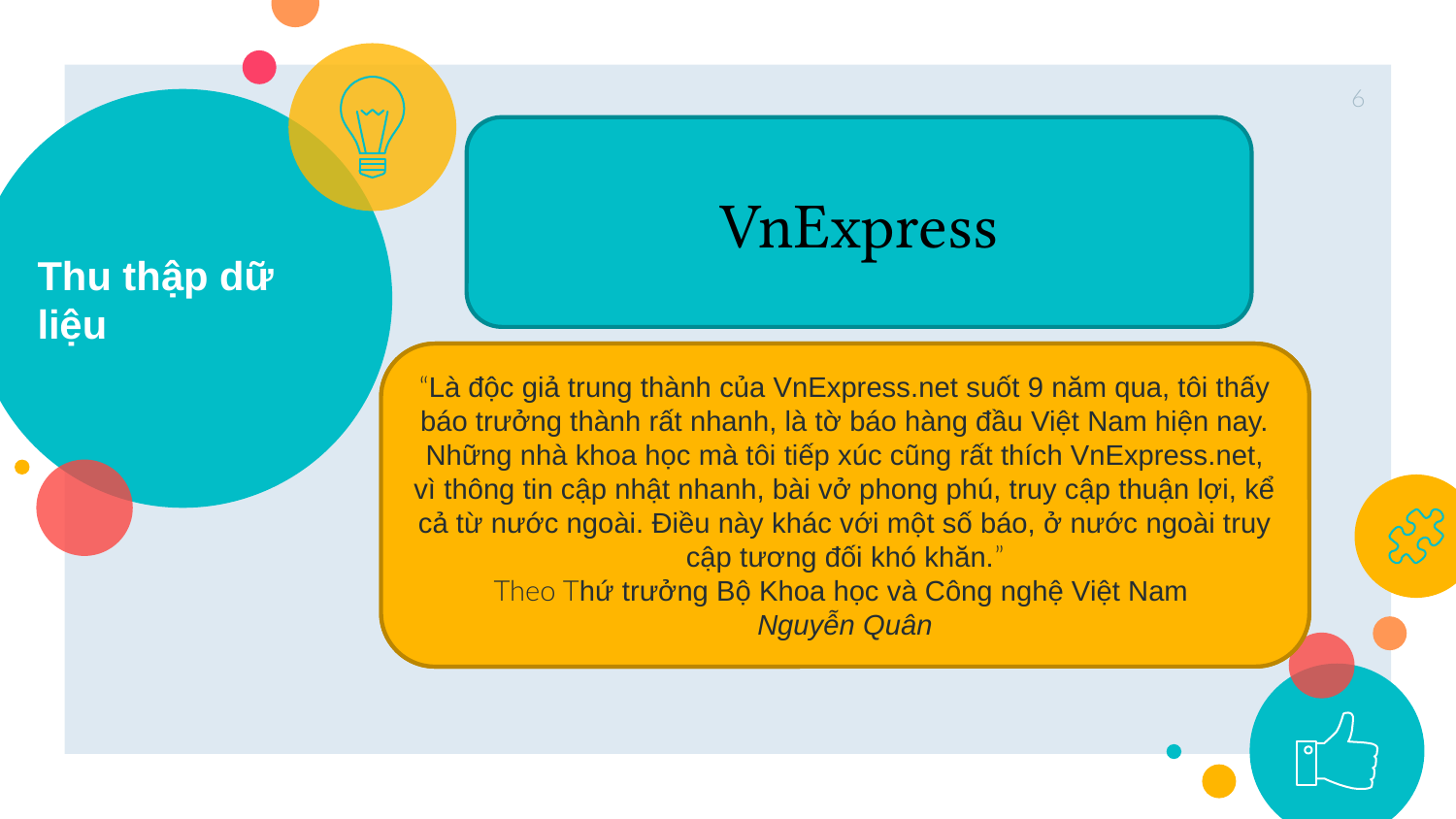

6
# Thu thập dữ liệu
Trên mạng xã hội hiện nay có rất nhiều các trang báo điện tử.
Việc tìm trang báo điện tử uy tín để lấy dữ liệu là rất quan trọng.

VnExpress

“Là độc giả trung thành của VnExpress.net suốt 9 năm qua, tôi thấy báo trưởng thành rất nhanh, là tờ báo hàng đầu Việt Nam hiện nay. Những nhà khoa học mà tôi tiếp xúc cũng rất thích VnExpress.net, vì thông tin cập nhật nhanh, bài vở phong phú, truy cập thuận lợi, kể cả từ nước ngoài. Điều này khác với một số báo, ở nước ngoài truy cập tương đối khó khăn.”
Theo Thứ trưởng Bộ Khoa học và Công nghệ Việt Nam
Nguyễn Quân
“VnExpress.net là một trong những tờ báo đăng tải nhiều bài viết liên quan đến các lĩnh vực của ngành tài chính như chính sách thuế, giá cả, phí, tài chính công, thị trường chứng khoán... Cá nhân tôi đánh giá, VnExpress.net là tờ báo có uy tín, tin tức cập nhật nhanh, nóng hổi và khá hấp dẫn, tuy nhiên, một số tin nếu đi sâu phân tích đầy đủ hơn thì thông tin đến bạn đọc hiệu quả hơn.”
Theo Bộ trưởng Tài chính Việt Nam
Vũ Văn Ninh